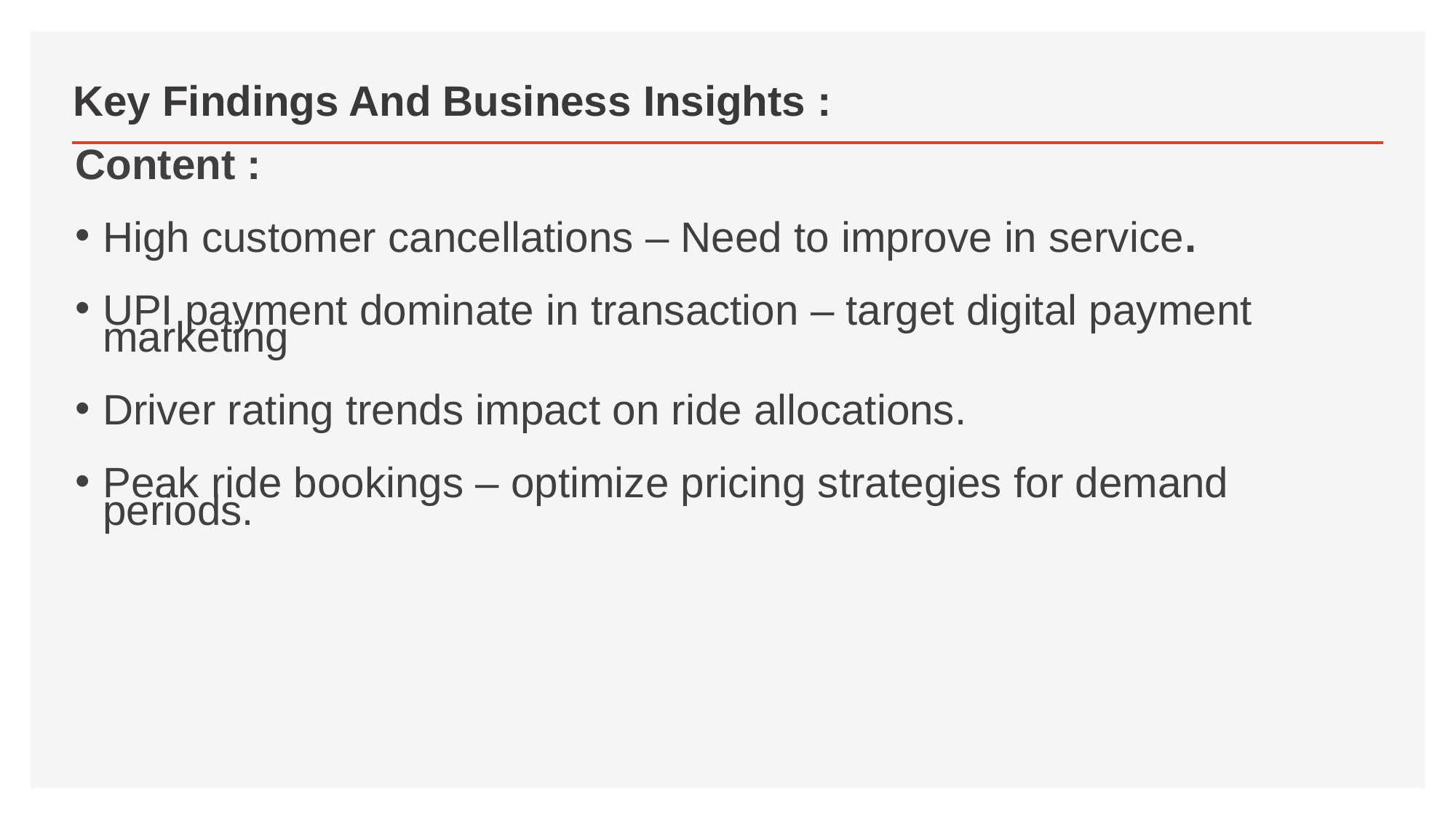

# Key Findings And Business Insights :
Content :
High customer cancellations – Need to improve in service.
UPI payment dominate in transaction – target digital payment marketing
Driver rating trends impact on ride allocations.
Peak ride bookings – optimize pricing strategies for demand periods.